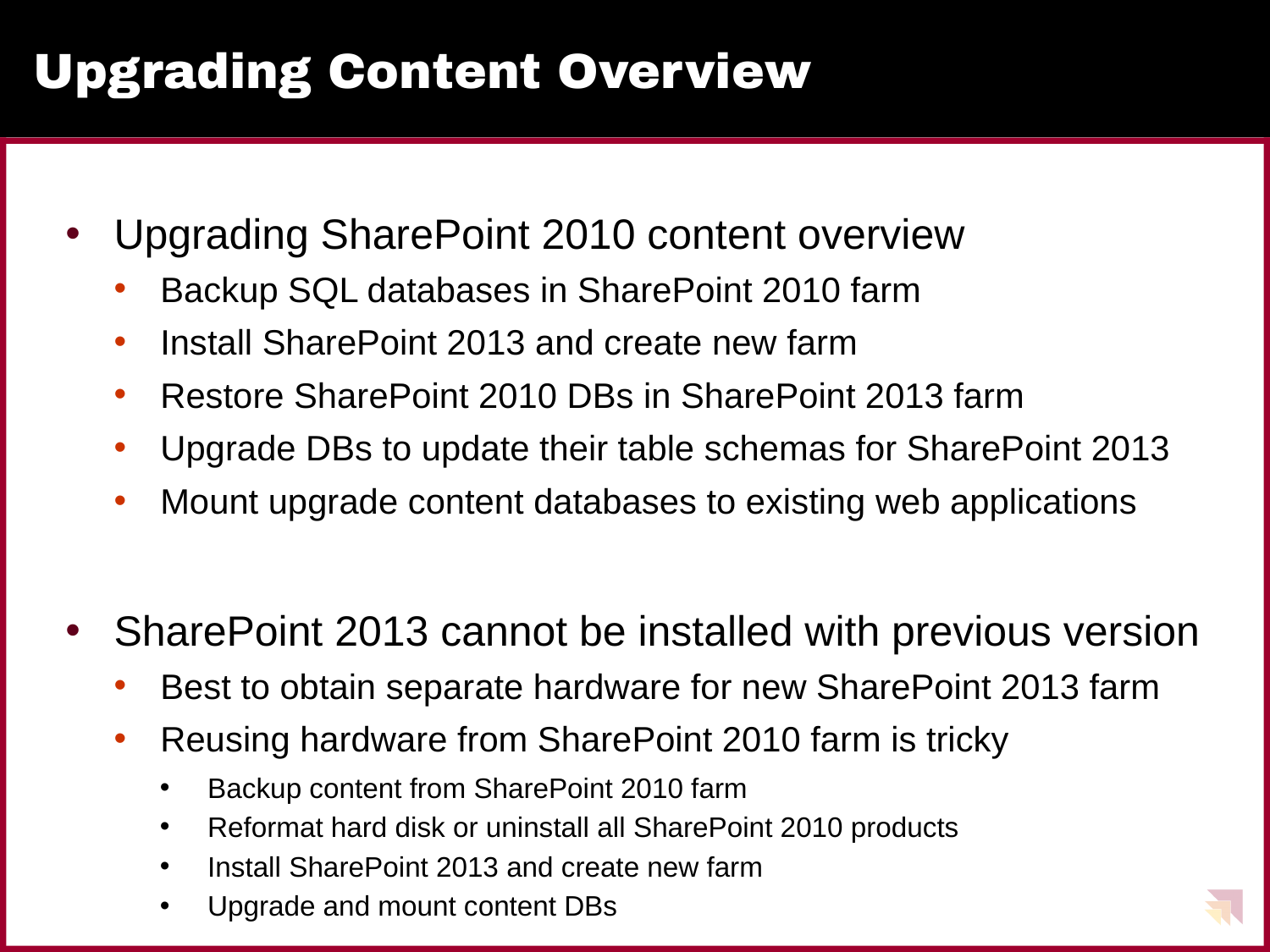

# Upgrading Content Overview
Upgrading SharePoint 2010 content overview
Backup SQL databases in SharePoint 2010 farm
Install SharePoint 2013 and create new farm
Restore SharePoint 2010 DBs in SharePoint 2013 farm
Upgrade DBs to update their table schemas for SharePoint 2013
Mount upgrade content databases to existing web applications

SharePoint 2013 cannot be installed with previous version
Best to obtain separate hardware for new SharePoint 2013 farm
Reusing hardware from SharePoint 2010 farm is tricky
Backup content from SharePoint 2010 farm
Reformat hard disk or uninstall all SharePoint 2010 products
Install SharePoint 2013 and create new farm
Upgrade and mount content DBs